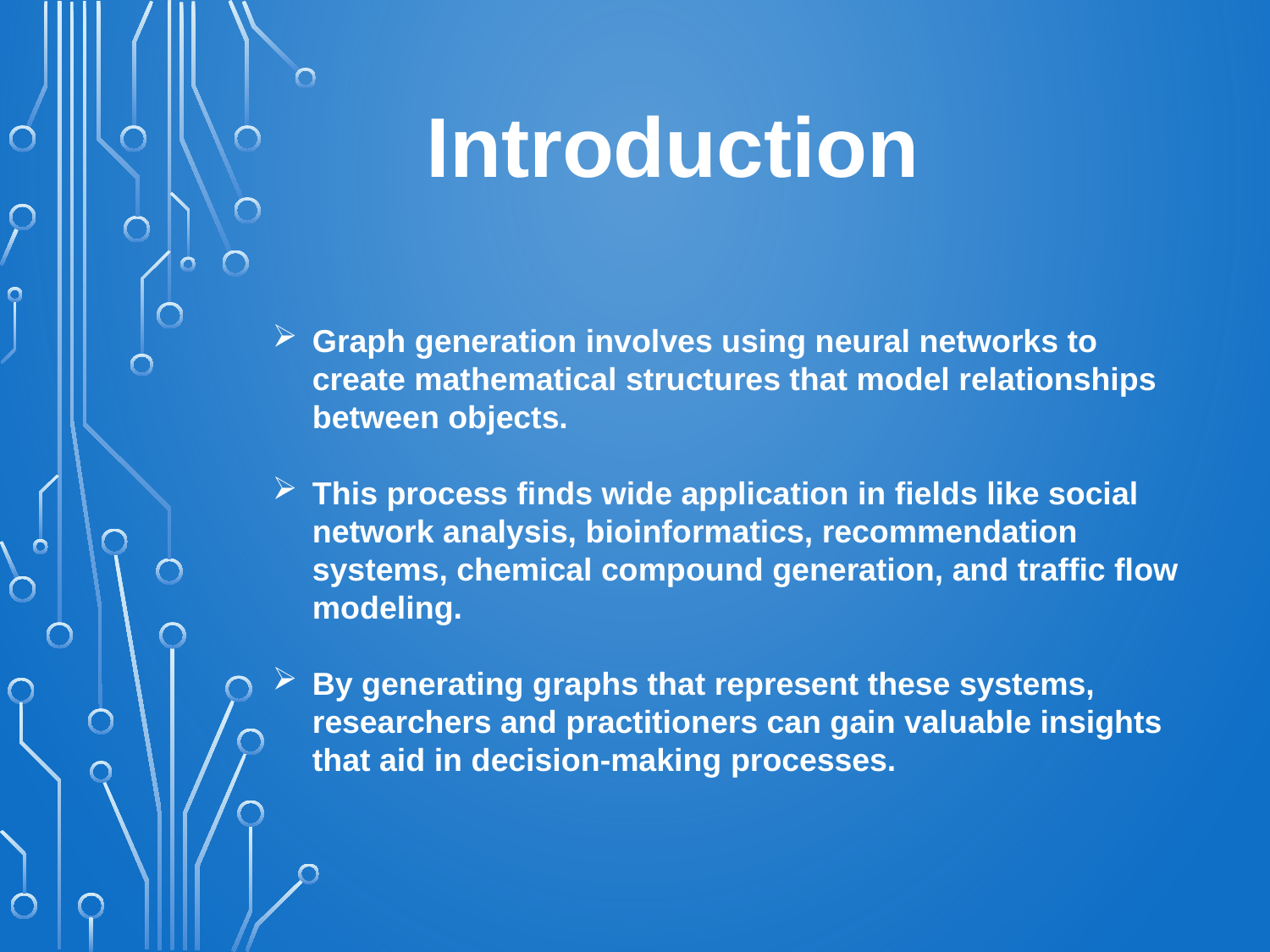

Introduction
Graph generation involves using neural networks to create mathematical structures that model relationships between objects.

This process finds wide application in fields like social network analysis, bioinformatics, recommendation systems, chemical compound generation, and traffic flow modeling.

By generating graphs that represent these systems, researchers and practitioners can gain valuable insights that aid in decision-making processes.